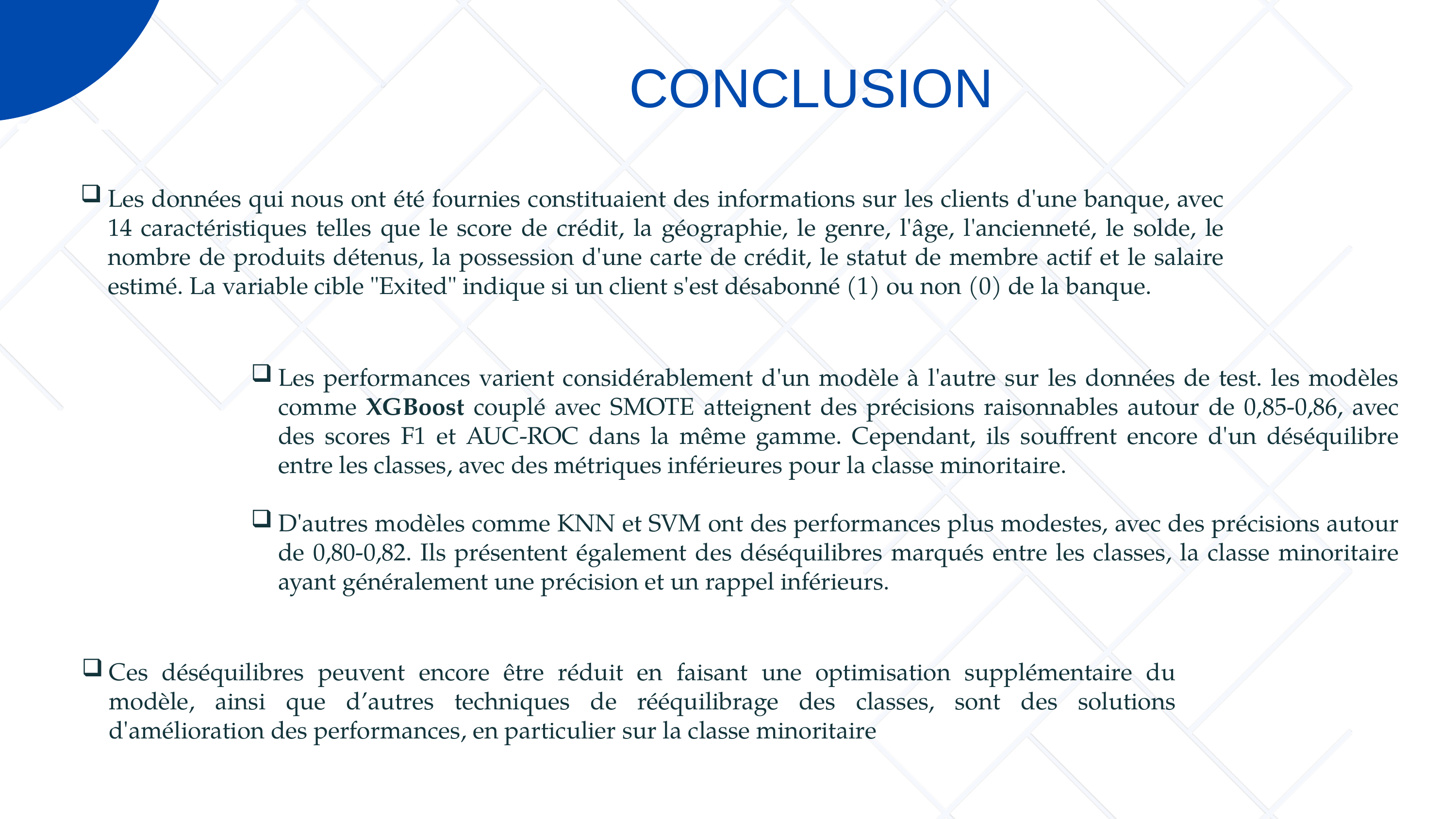

CONCLUSION
1.1
Les données qui nous ont été fournies constituaient des informations sur les clients d'une banque, avec 14 caractéristiques telles que le score de crédit, la géographie, le genre, l'âge, l'ancienneté, le solde, le nombre de produits détenus, la possession d'une carte de crédit, le statut de membre actif et le salaire estimé. La variable cible "Exited" indique si un client s'est désabonné (1) ou non (0) de la banque.
Les performances varient considérablement d'un modèle à l'autre sur les données de test. les modèles comme XGBoost couplé avec SMOTE atteignent des précisions raisonnables autour de 0,85-0,86, avec des scores F1 et AUC-ROC dans la même gamme. Cependant, ils souffrent encore d'un déséquilibre entre les classes, avec des métriques inférieures pour la classe minoritaire.

D'autres modèles comme KNN et SVM ont des performances plus modestes, avec des précisions autour de 0,80-0,82. Ils présentent également des déséquilibres marqués entre les classes, la classe minoritaire ayant généralement une précision et un rappel inférieurs.
Ces déséquilibres peuvent encore être réduit en faisant une optimisation supplémentaire du modèle, ainsi que d’autres techniques de rééquilibrage des classes, sont des solutions d'amélioration des performances, en particulier sur la classe minoritaire